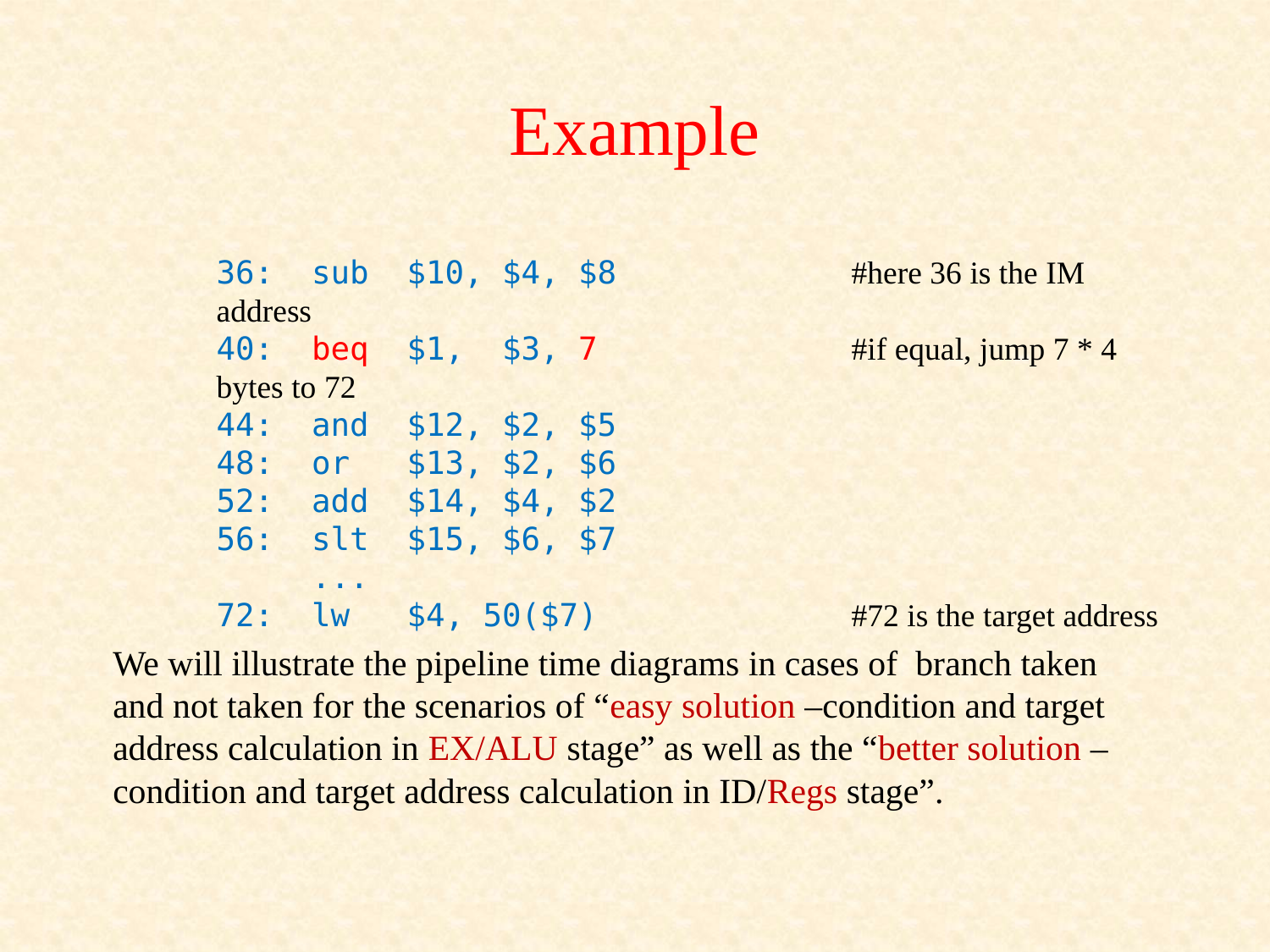

# Example

	36:  sub  $10, $4, $8		#here 36 is the IM address
40:  beq  $1,  $3, 7		#if equal, jump 7 * 4 bytes to 72
44:  and  $12, $2, $5
48:  or   $13, $2, $6
52:  add  $14, $4, $2
56:  slt  $15, $6, $7
     ...
72:  lw   $4, 50($7)		#72 is the target address

We will illustrate the pipeline time diagrams in cases of  branch taken and not taken for the scenarios of “easy solution –condition and target address calculation in EX/ALU stage” as well as the “better solution – condition and target address calculation in ID/Regs stage”.